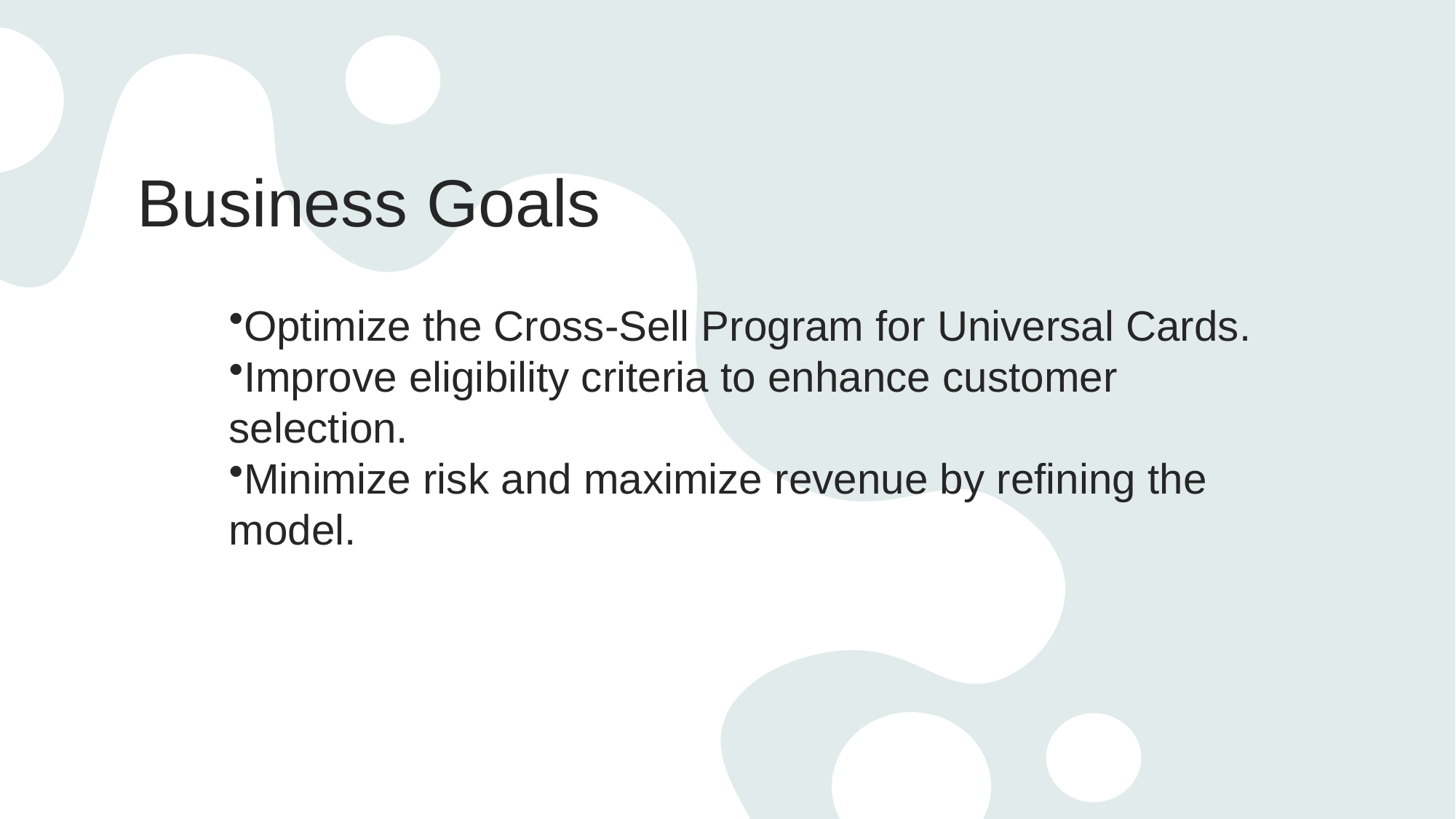

# Business Goals

Optimize the Cross-Sell Program for Universal Cards.
Improve eligibility criteria to enhance customer selection.
Minimize risk and maximize revenue by refining the model.